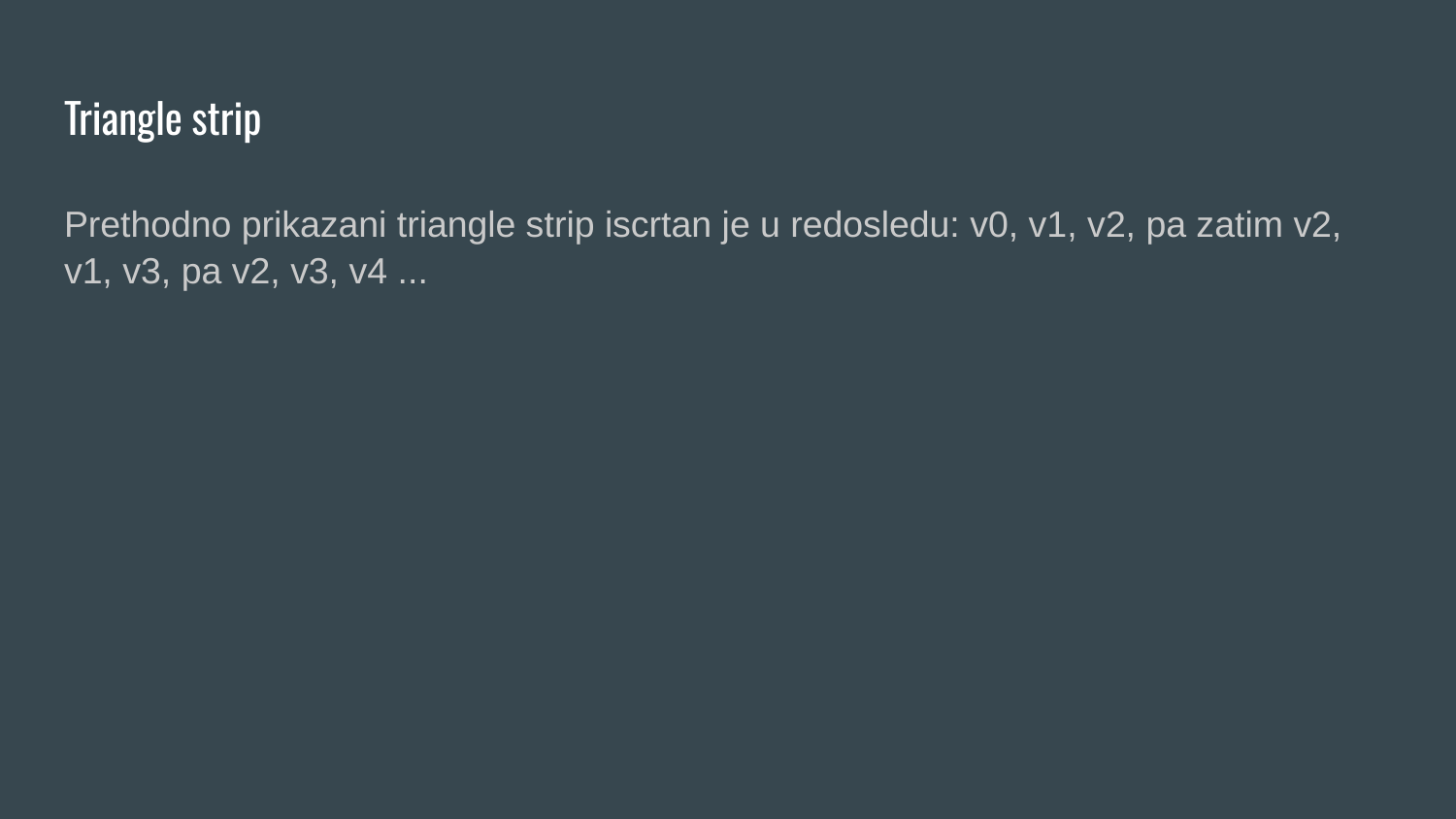

# Triangle strip
Prethodno prikazani triangle strip iscrtan je u redosledu: v0, v1, v2, pa zatim v2, v1, v3, pa v2, v3, v4 ...